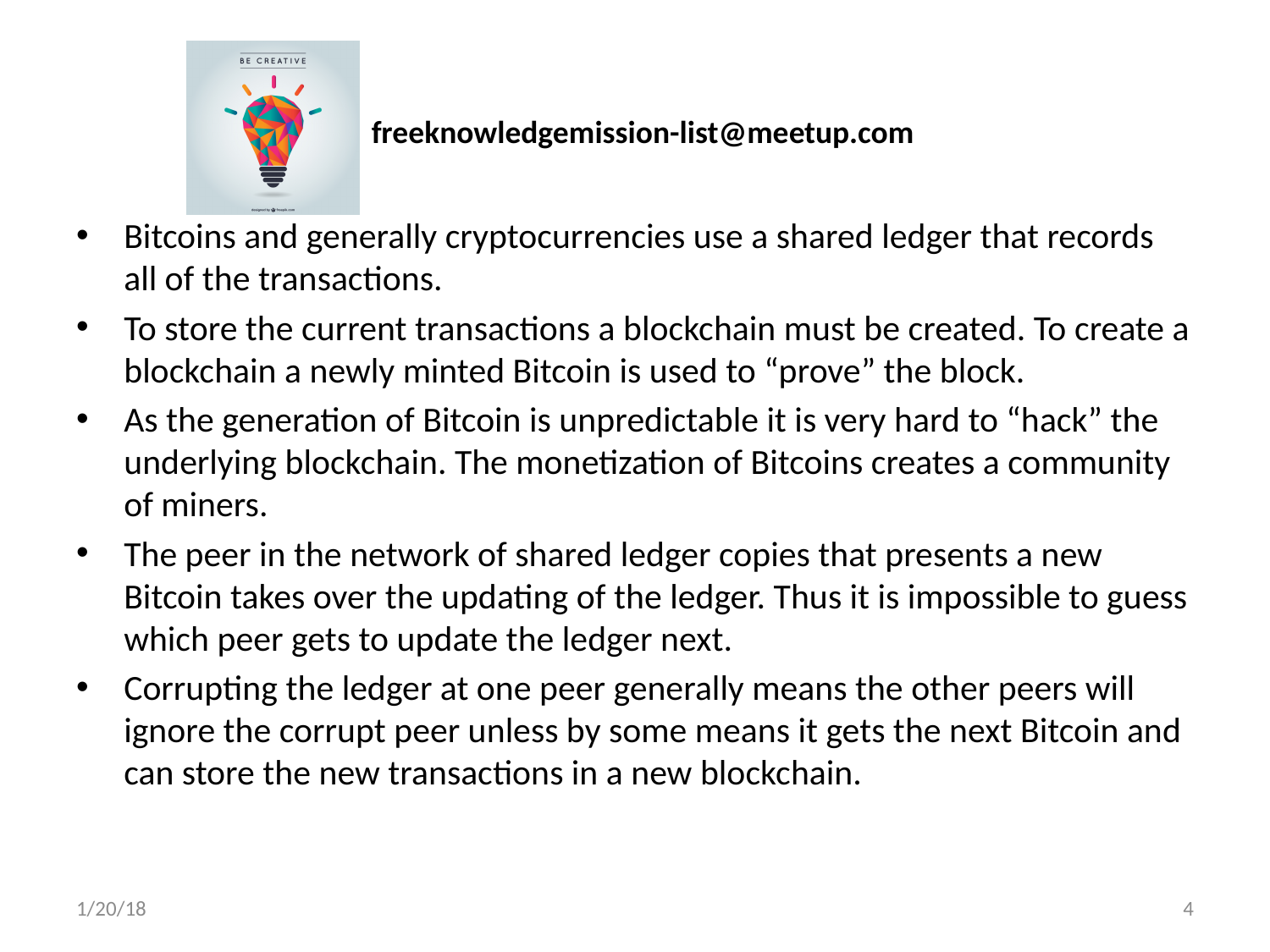

Bitcoins and generally cryptocurrencies use a shared ledger that records all of the transactions.
To store the current transactions a blockchain must be created. To create a blockchain a newly minted Bitcoin is used to “prove” the block.
As the generation of Bitcoin is unpredictable it is very hard to “hack” the underlying blockchain. The monetization of Bitcoins creates a community of miners.
The peer in the network of shared ledger copies that presents a new Bitcoin takes over the updating of the ledger. Thus it is impossible to guess which peer gets to update the ledger next.
Corrupting the ledger at one peer generally means the other peers will ignore the corrupt peer unless by some means it gets the next Bitcoin and can store the new transactions in a new blockchain.
1/20/18
4